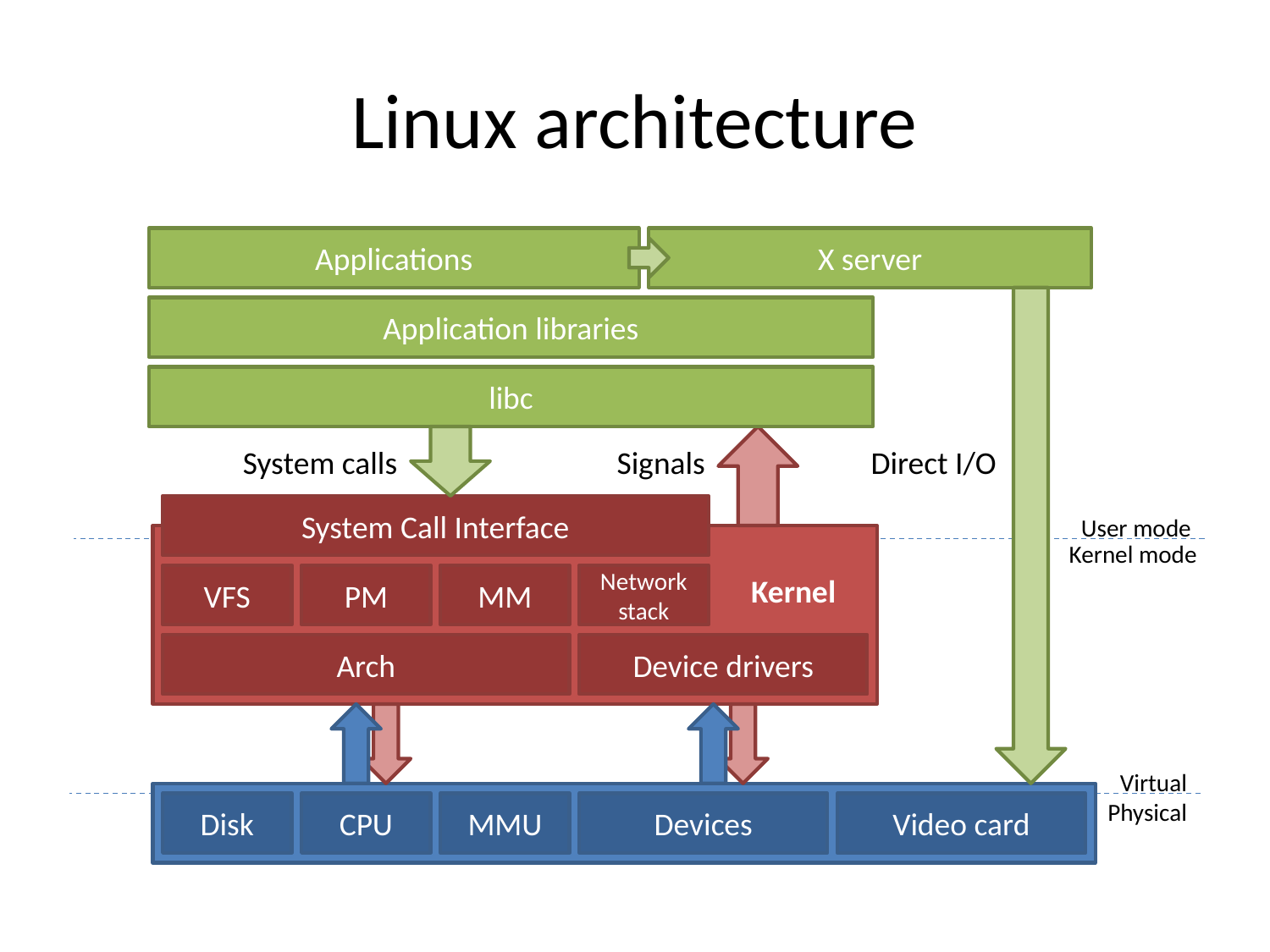

# Linux architecture
Applications
X server

Application libraries
libc

System calls
Signals
Direct I/O
System Call Interface
User mode

Kernel mode
VFS
PM
MM
Network stack
Kernel
Arch
Device drivers

Virtual

Physical
Disk
CPU
MMU
Devices
Video card